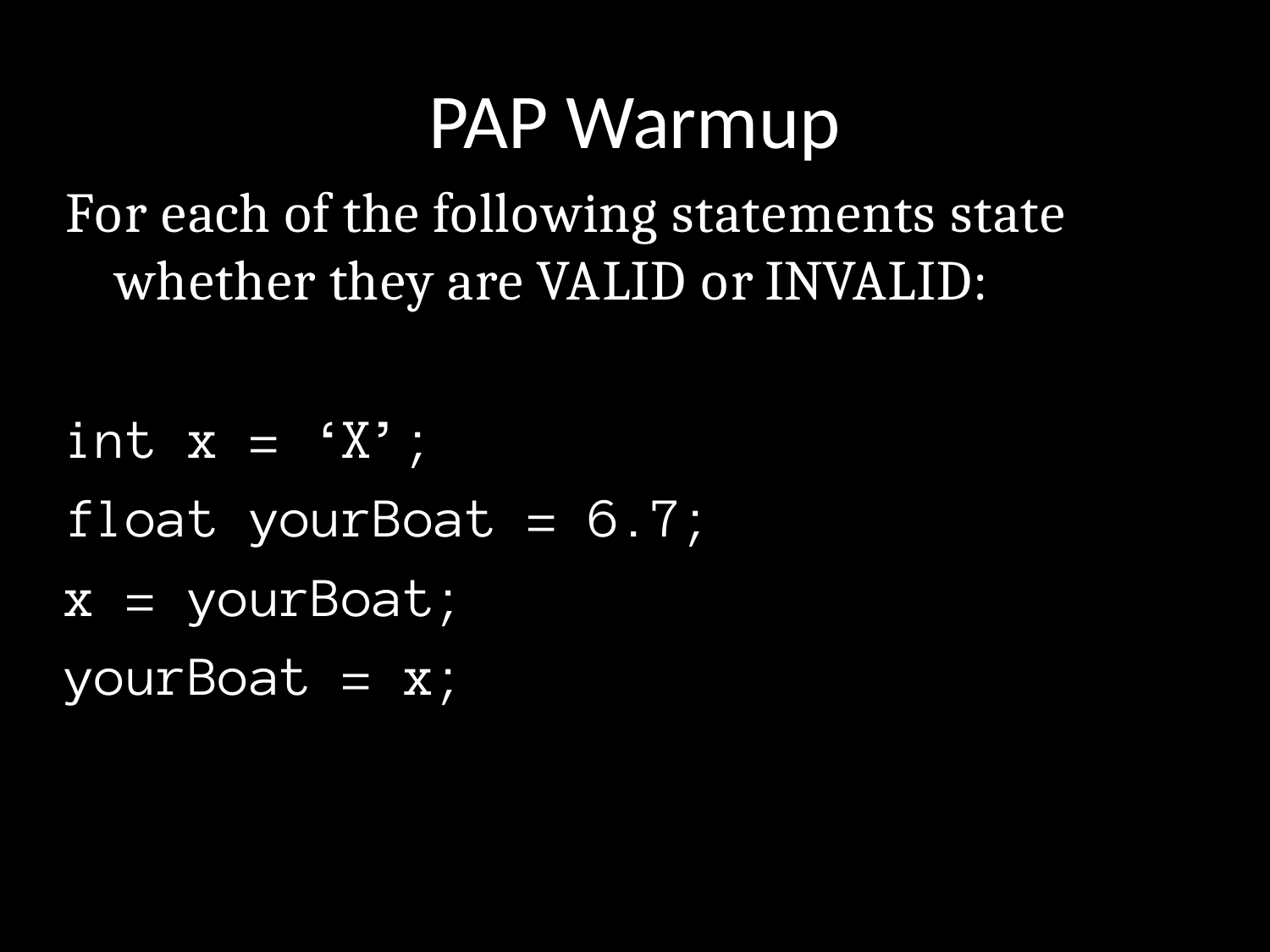

# PAP Warmup
For each of the following statements state whether they are VALID or INVALID:

int x = ‘X’;
float yourBoat = 6.7;
x = yourBoat;
yourBoat = x;